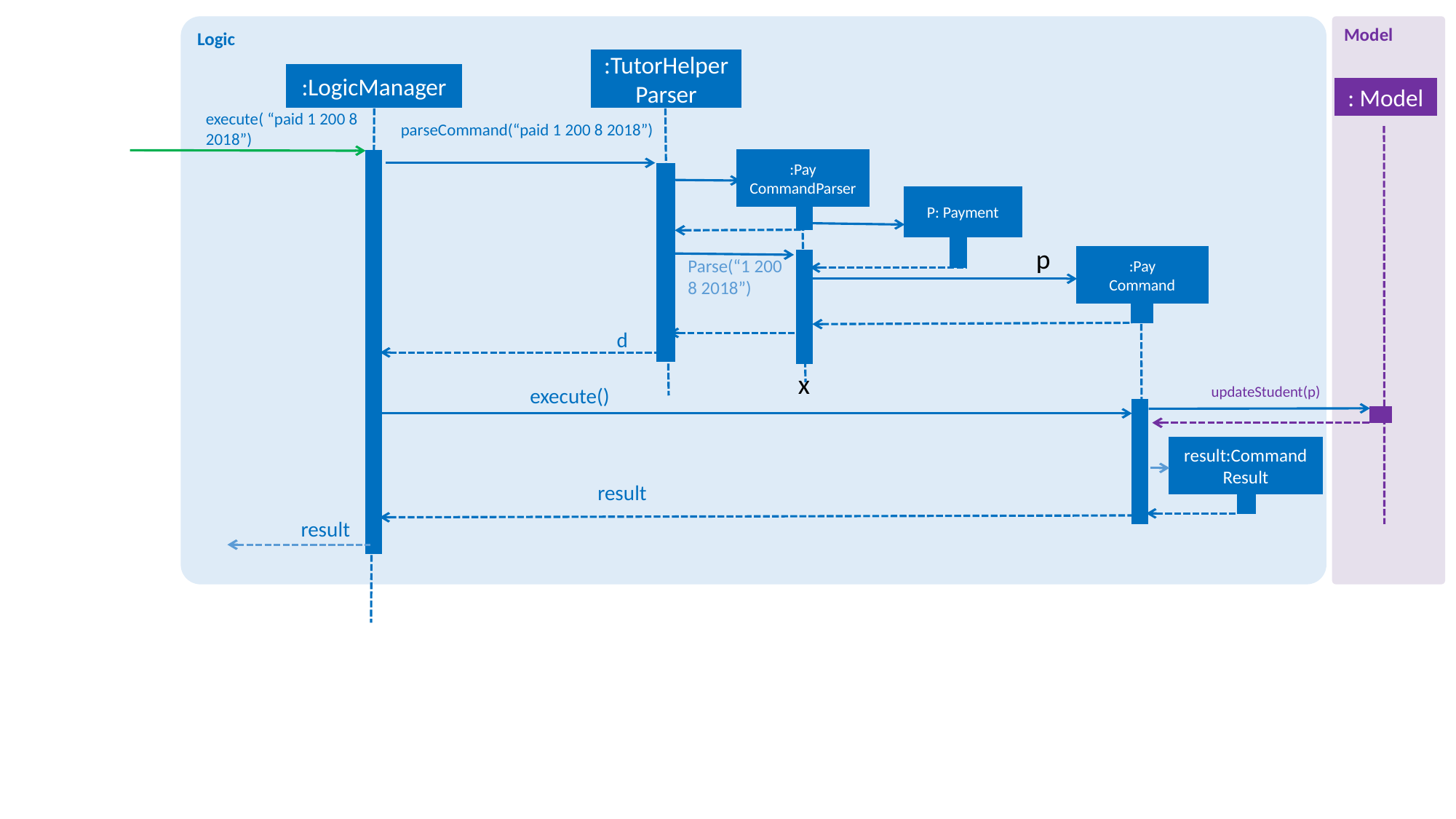

Model
Logic
:TutorHelperParser
:LogicManager
: Model
execute( “paid 1 200 8 2018”)
parseCommand(“paid 1 200 8 2018”)

:Pay
CommandParser

P: Payment

p
:Pay
Command
Parse(“1 200 8 2018”)

d
x
updateStudent(p)
execute()

result:Command Result
result

result